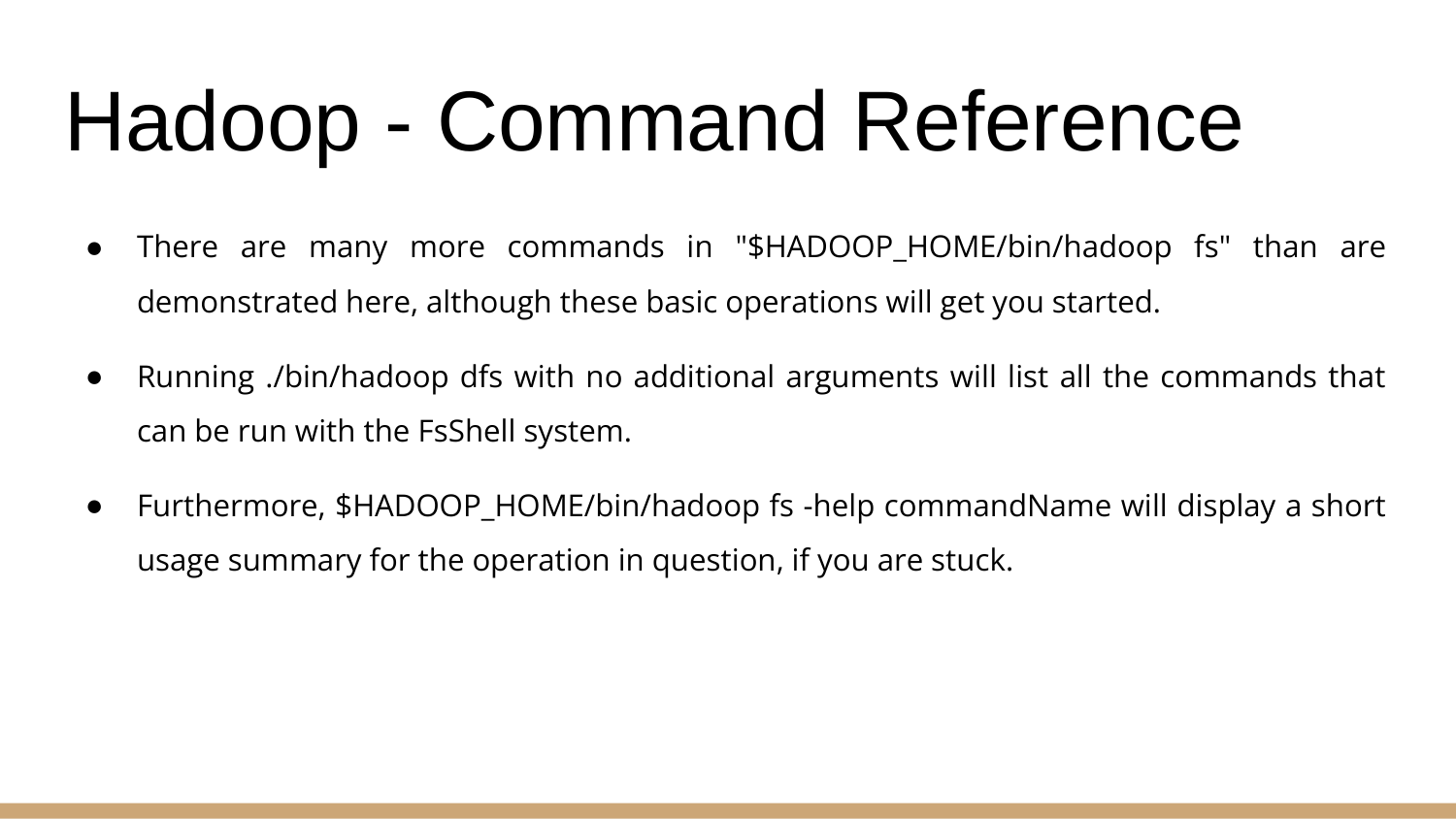

# Hadoop - Command Reference
There are many more commands in "$HADOOP_HOME/bin/hadoop fs" than are demonstrated here, although these basic operations will get you started.
Running ./bin/hadoop dfs with no additional arguments will list all the commands that can be run with the FsShell system.
Furthermore, $HADOOP_HOME/bin/hadoop fs -help commandName will display a short usage summary for the operation in question, if you are stuck.